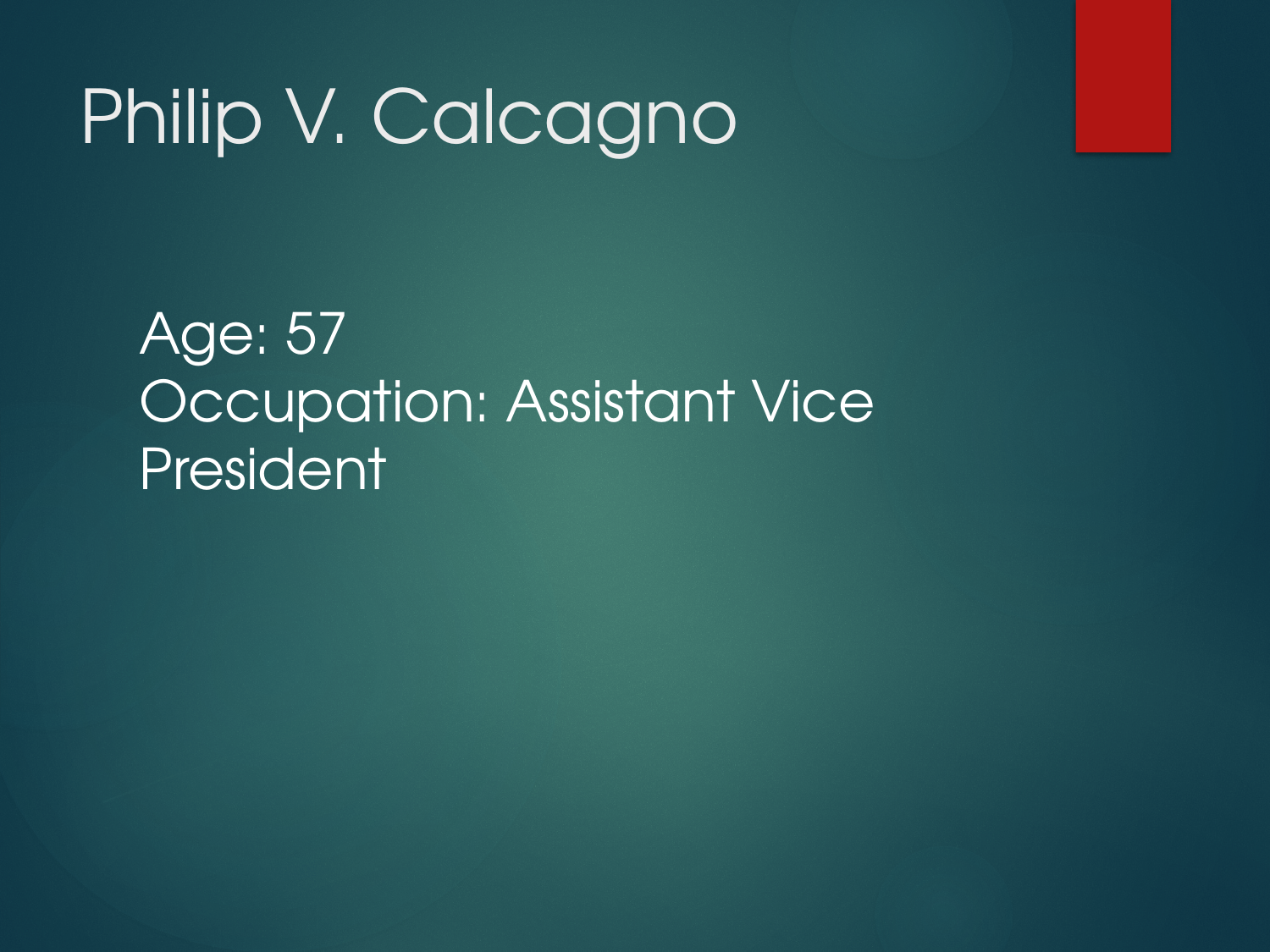

# Philip V. Calcagno

Age: 57
Occupation: Assistant Vice President